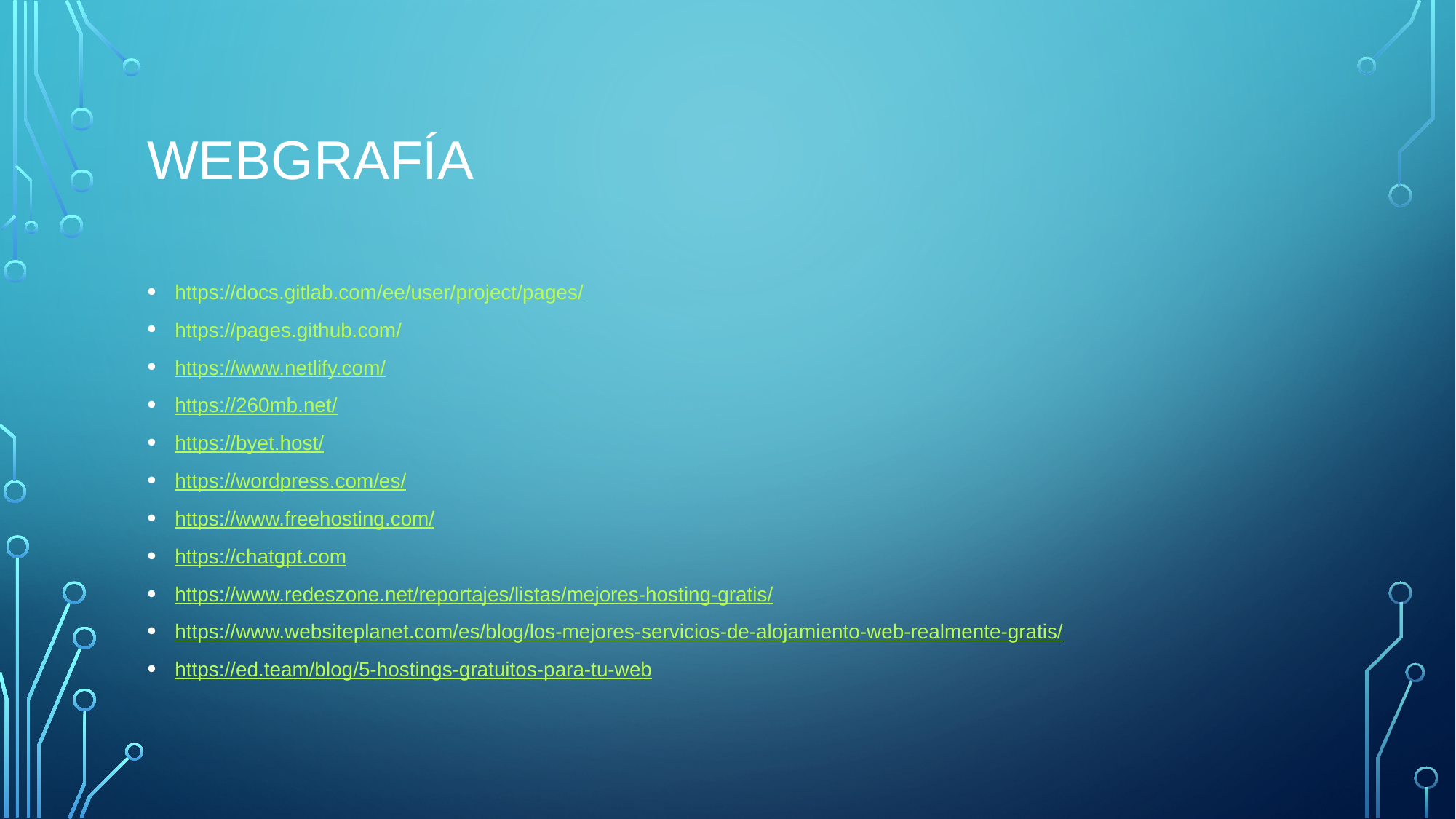

# Webgrafía
https://docs.gitlab.com/ee/user/project/pages/
https://pages.github.com/
https://www.netlify.com/
https://260mb.net/
https://byet.host/
https://wordpress.com/es/
https://www.freehosting.com/
https://chatgpt.com
https://www.redeszone.net/reportajes/listas/mejores-hosting-gratis/
https://www.websiteplanet.com/es/blog/los-mejores-servicios-de-alojamiento-web-realmente-gratis/
https://ed.team/blog/5-hostings-gratuitos-para-tu-web